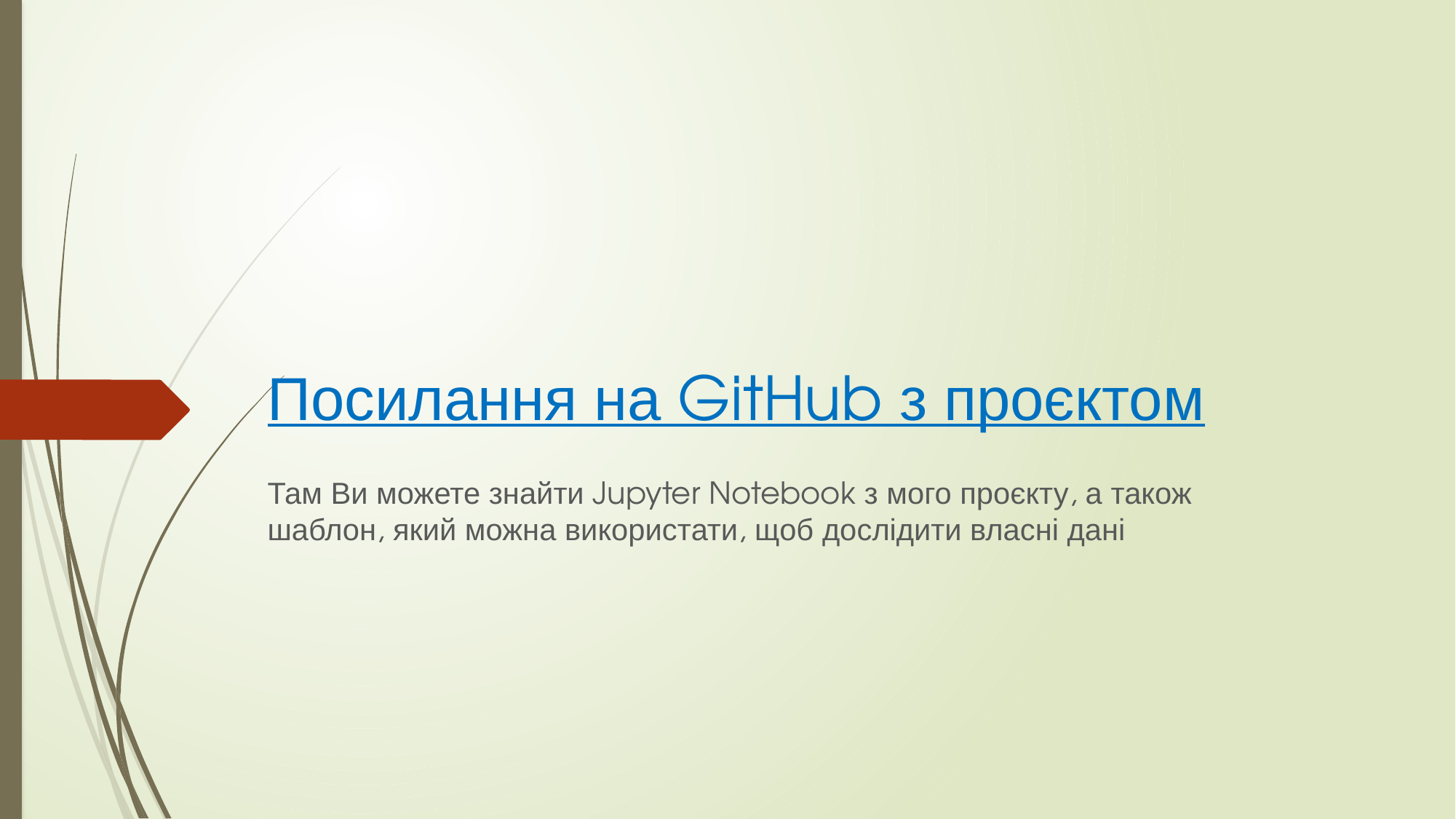

# Посилання на GitHub з проєктом
Там Ви можете знайти Jupyter Notebook з мого проєкту, а також шаблон, який можна використати, щоб дослідити власні дані